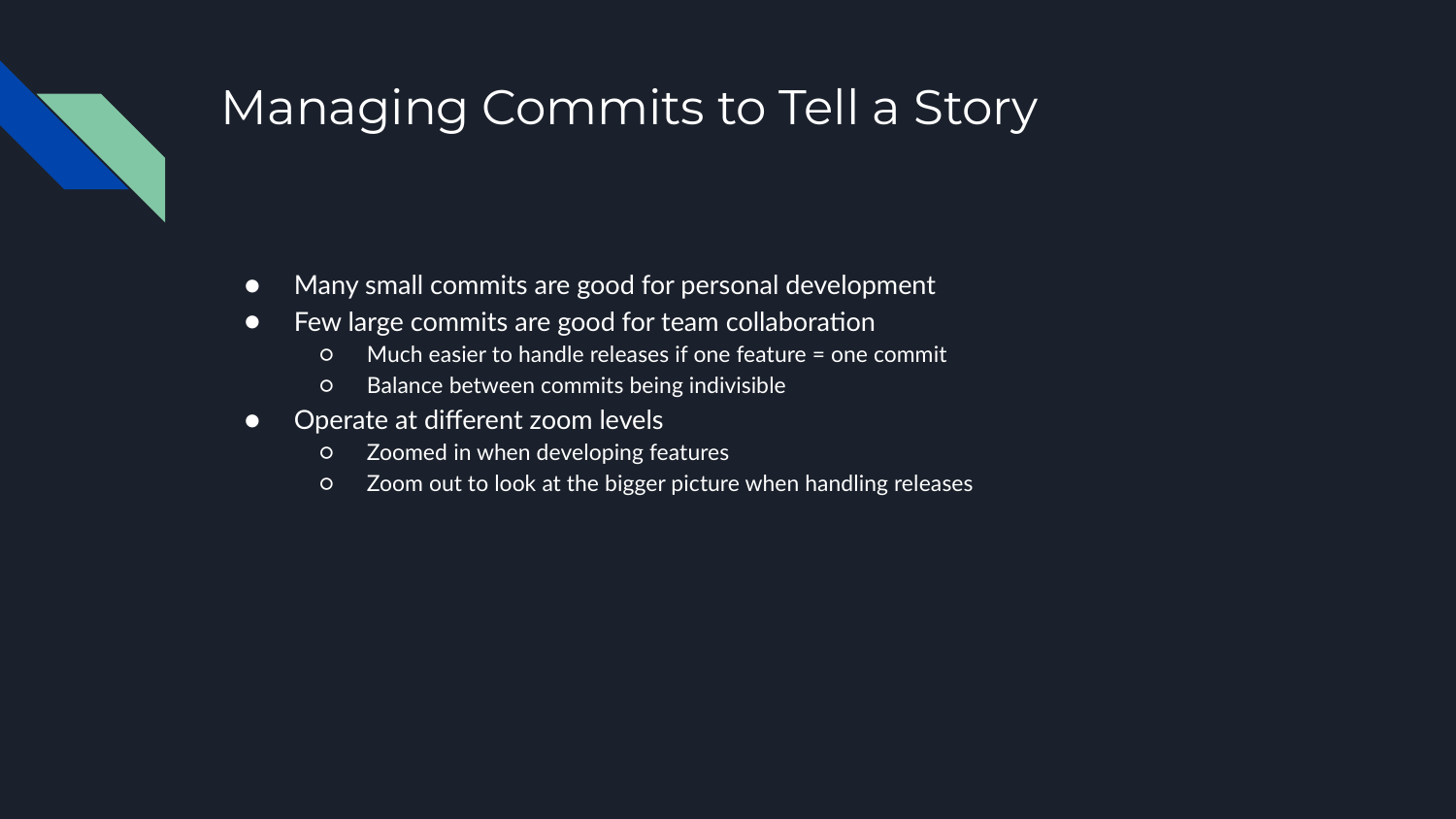

# Managing Commits to Tell a Story
Many small commits are good for personal development
Few large commits are good for team collaboration
Much easier to handle releases if one feature = one commit
Balance between commits being indivisible
Operate at different zoom levels
Zoomed in when developing features
Zoom out to look at the bigger picture when handling releases